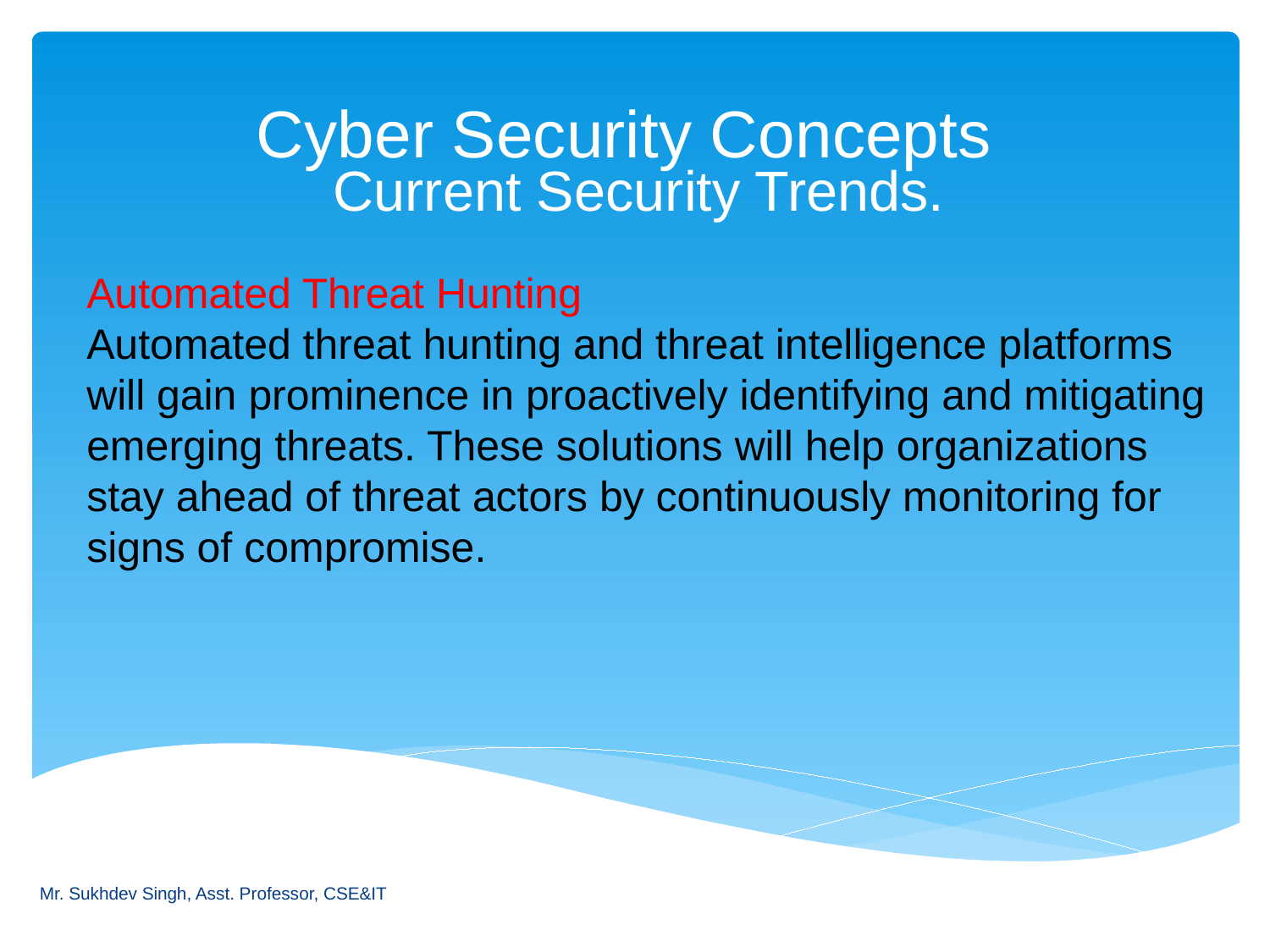

# Cyber Security Concepts
Current Security Trends.
Automated Threat Hunting
Automated threat hunting and threat intelligence platforms will gain prominence in proactively identifying and mitigating emerging threats. These solutions will help organizations stay ahead of threat actors by continuously monitoring for signs of compromise.
Mr. Sukhdev Singh, Asst. Professor, CSE&IT